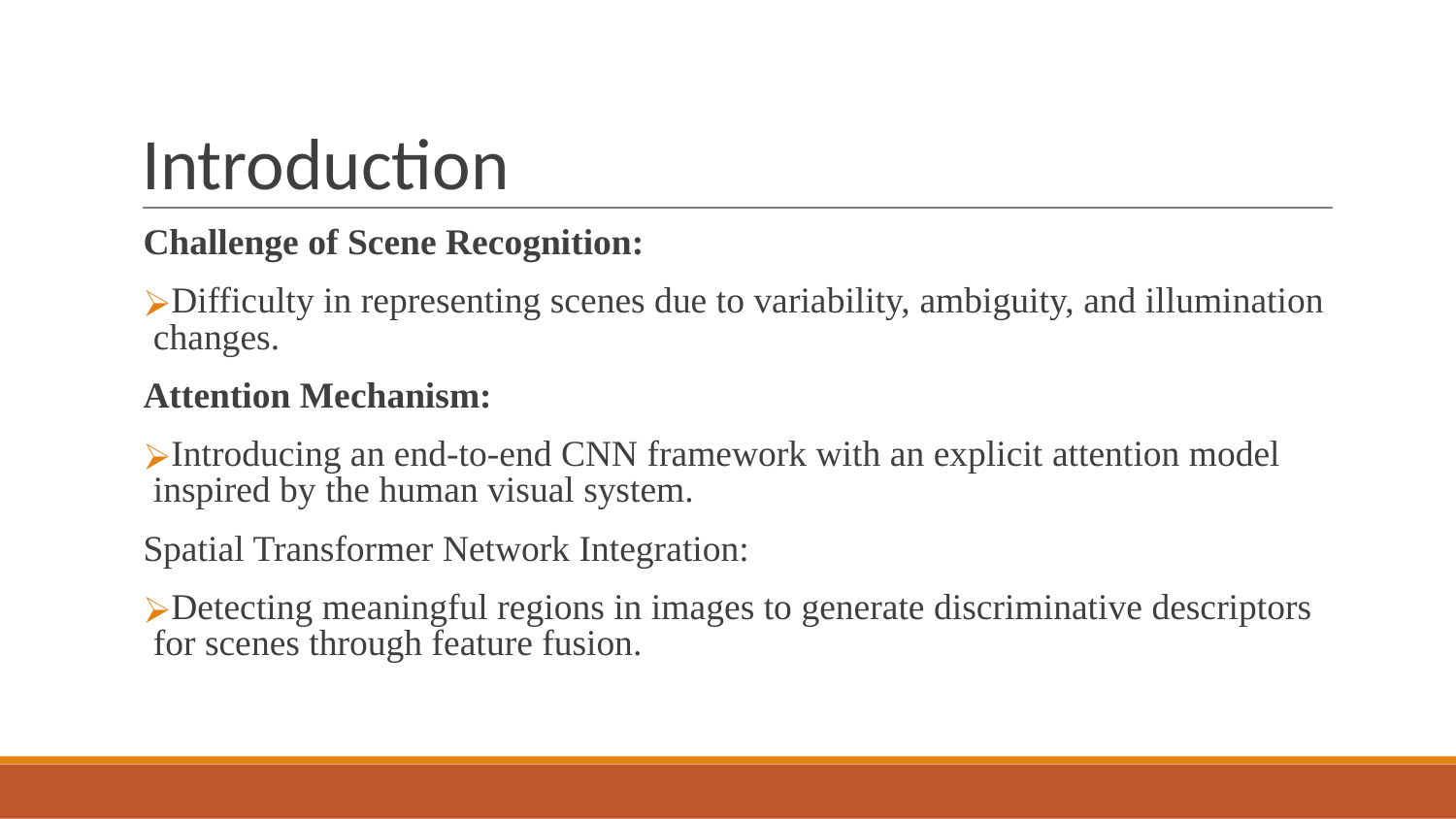

# Introduction
Challenge of Scene Recognition:
Difficulty in representing scenes due to variability, ambiguity, and illumination changes.
Attention Mechanism:
Introducing an end-to-end CNN framework with an explicit attention model inspired by the human visual system.
Spatial Transformer Network Integration:
Detecting meaningful regions in images to generate discriminative descriptors for scenes through feature fusion.